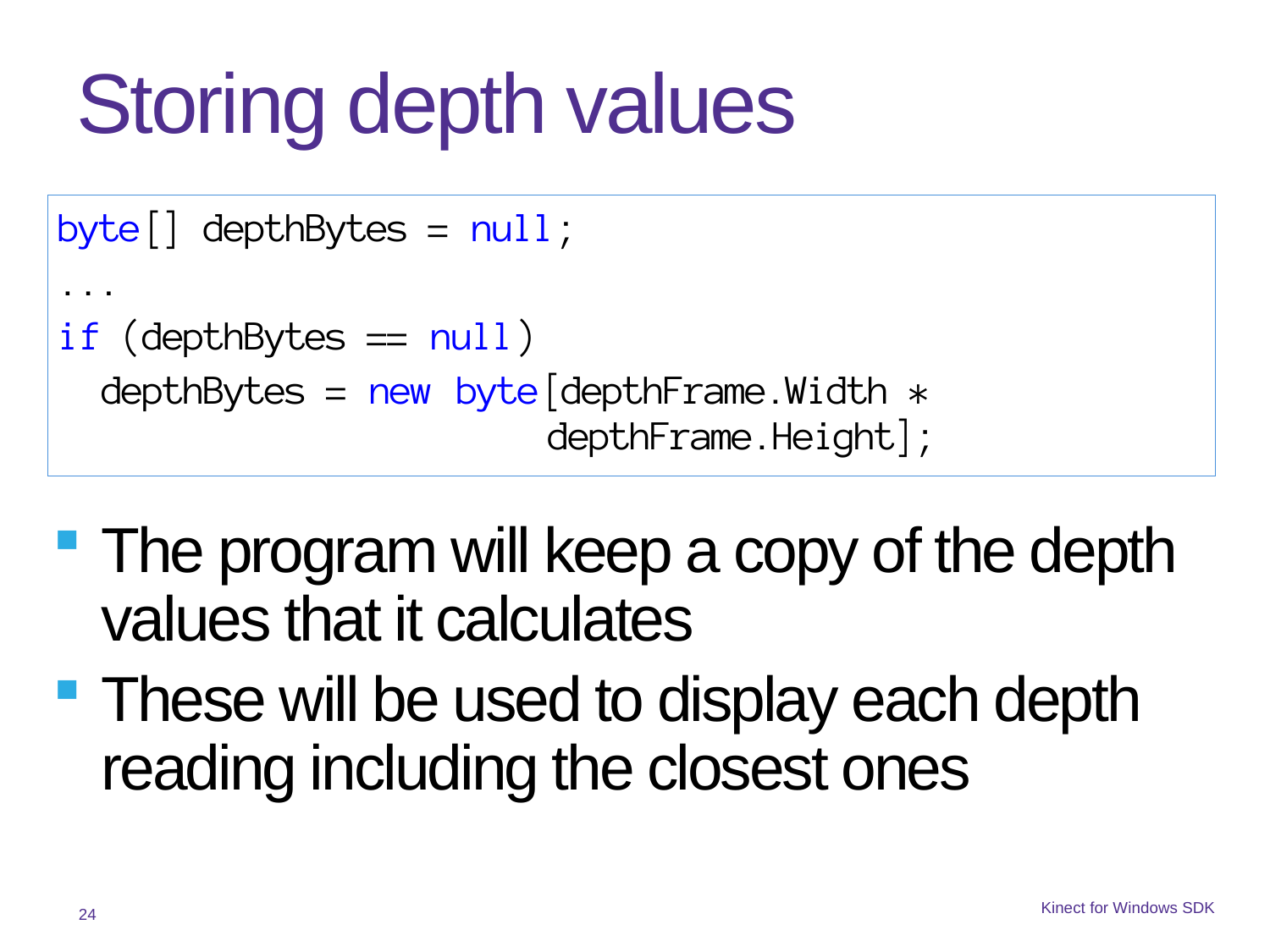

# Storing depth values
byte[] depthBytes = null;
...
if (depthBytes == null)
  depthBytes = new byte[depthFrame.Width *
                        depthFrame.Height];
The program will keep a copy of the depth values that it calculates
These will be used to display each depth reading including the closest ones
24